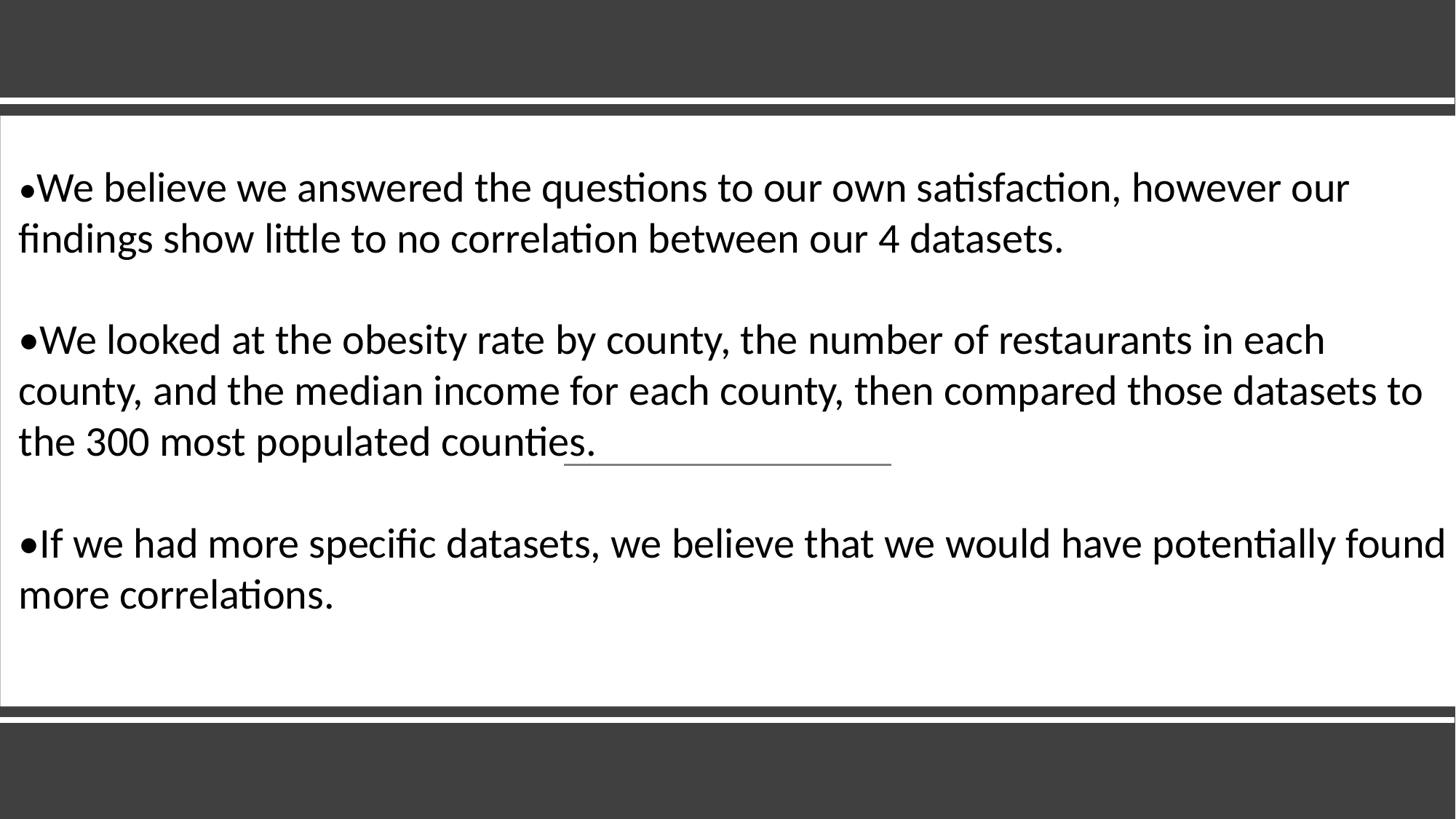

•We believe we answered the questions to our own satisfaction, however our findings show little to no correlation between our 4 datasets.

•We looked at the obesity rate by county, the number of restaurants in each county, and the median income for each county, then compared those datasets to the 300 most populated counties.

•If we had more specific datasets, we believe that we would have potentially found more correlations.